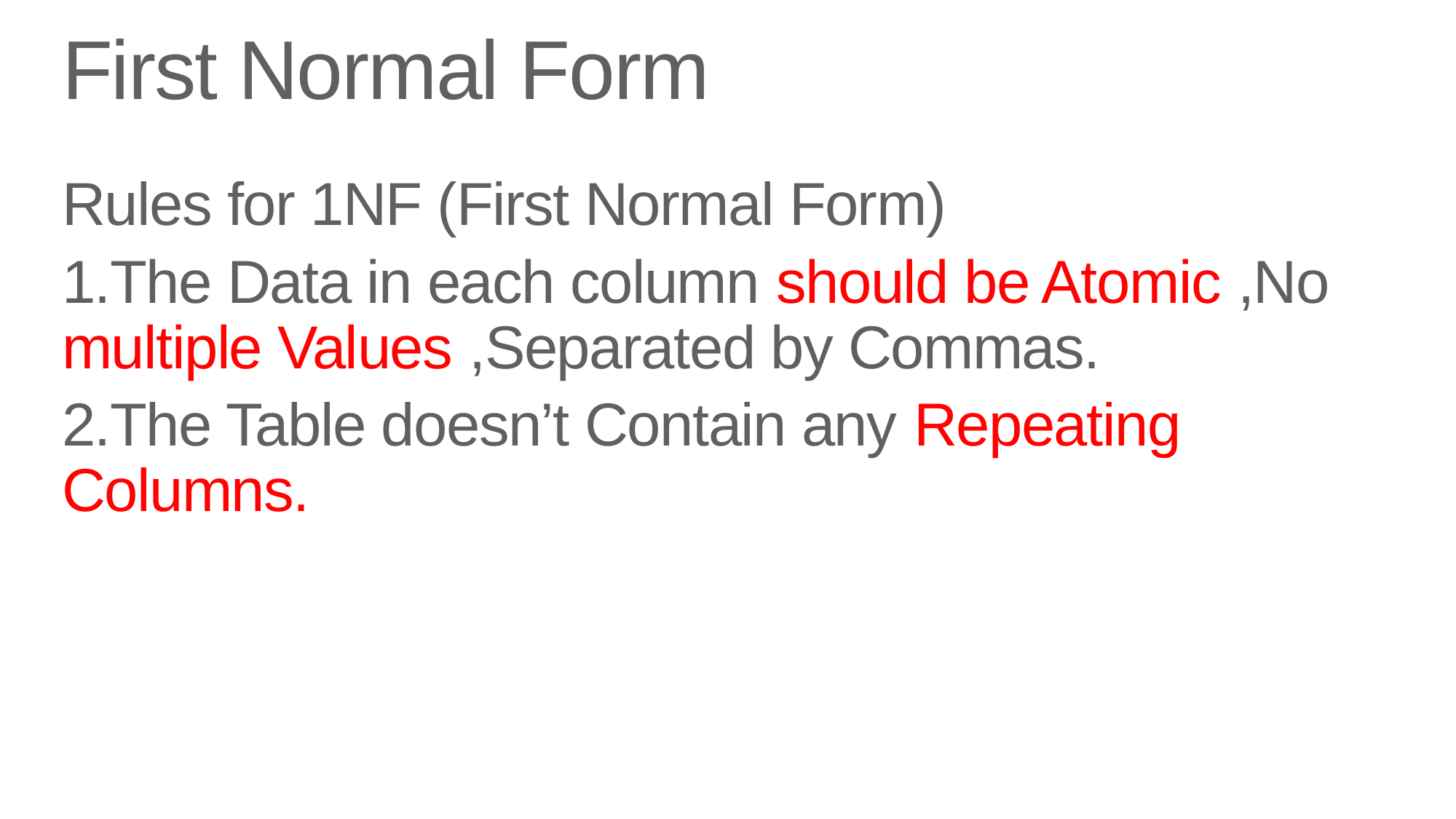

# First Normal Form
Rules for 1NF (First Normal Form)
1.The Data in each column should be Atomic ,No multiple Values ,Separated by Commas.
2.The Table doesn’t Contain any Repeating Columns.